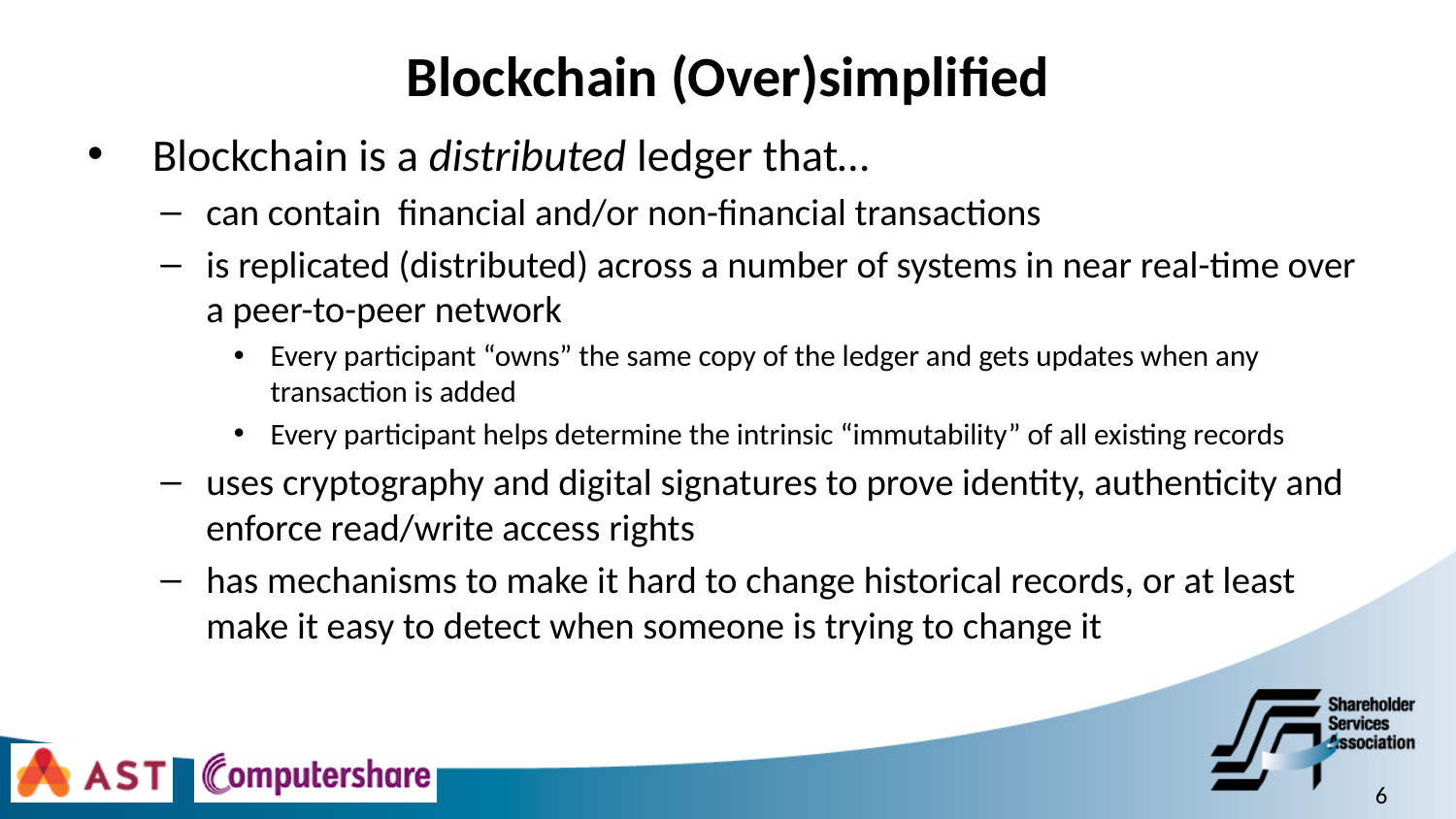

# Blockchain (Over)simplified
 Blockchain is a distributed ledger that…
can contain  financial and/or non-financial transactions
is replicated (distributed) across a number of systems in near real-time over a peer-to-peer network
Every participant “owns” the same copy of the ledger and gets updates when any transaction is added
Every participant helps determine the intrinsic “immutability” of all existing records
uses cryptography and digital signatures to prove identity, authenticity and enforce read/write access rights
has mechanisms to make it hard to change historical records, or at least make it easy to detect when someone is trying to change it